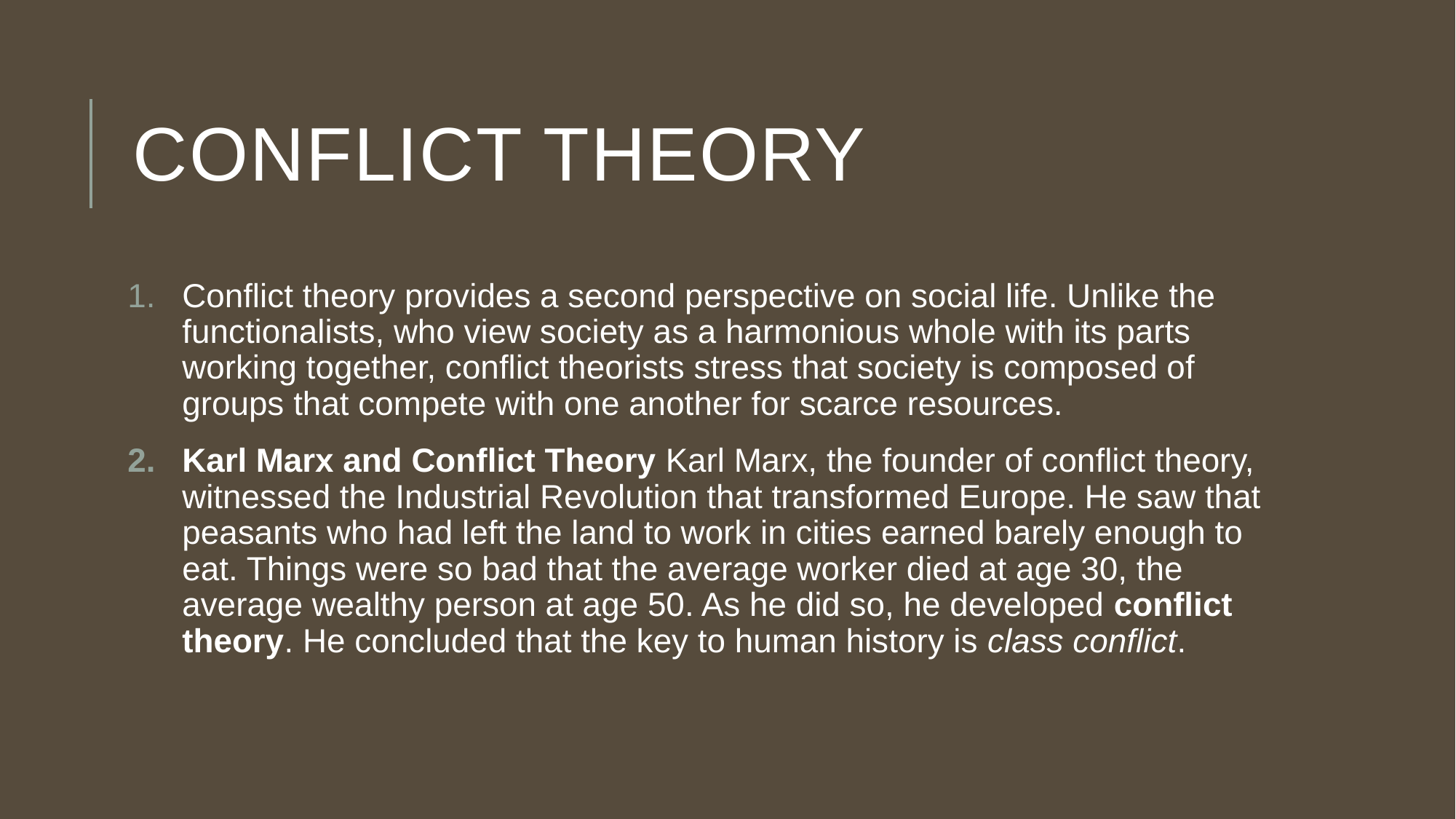

# Conflict theory
Conflict theory provides a second perspective on social life. Unlike the functionalists, who view society as a harmonious whole with its parts working together, conflict theorists stress that society is composed of groups that compete with one another for scarce resources.
Karl Marx and Conflict Theory Karl Marx, the founder of conflict theory, witnessed the Industrial Revolution that transformed Europe. He saw that peasants who had left the land to work in cities earned barely enough to eat. Things were so bad that the average worker died at age 30, the average wealthy person at age 50. As he did so, he developed conflict theory. He concluded that the key to human history is class conflict.